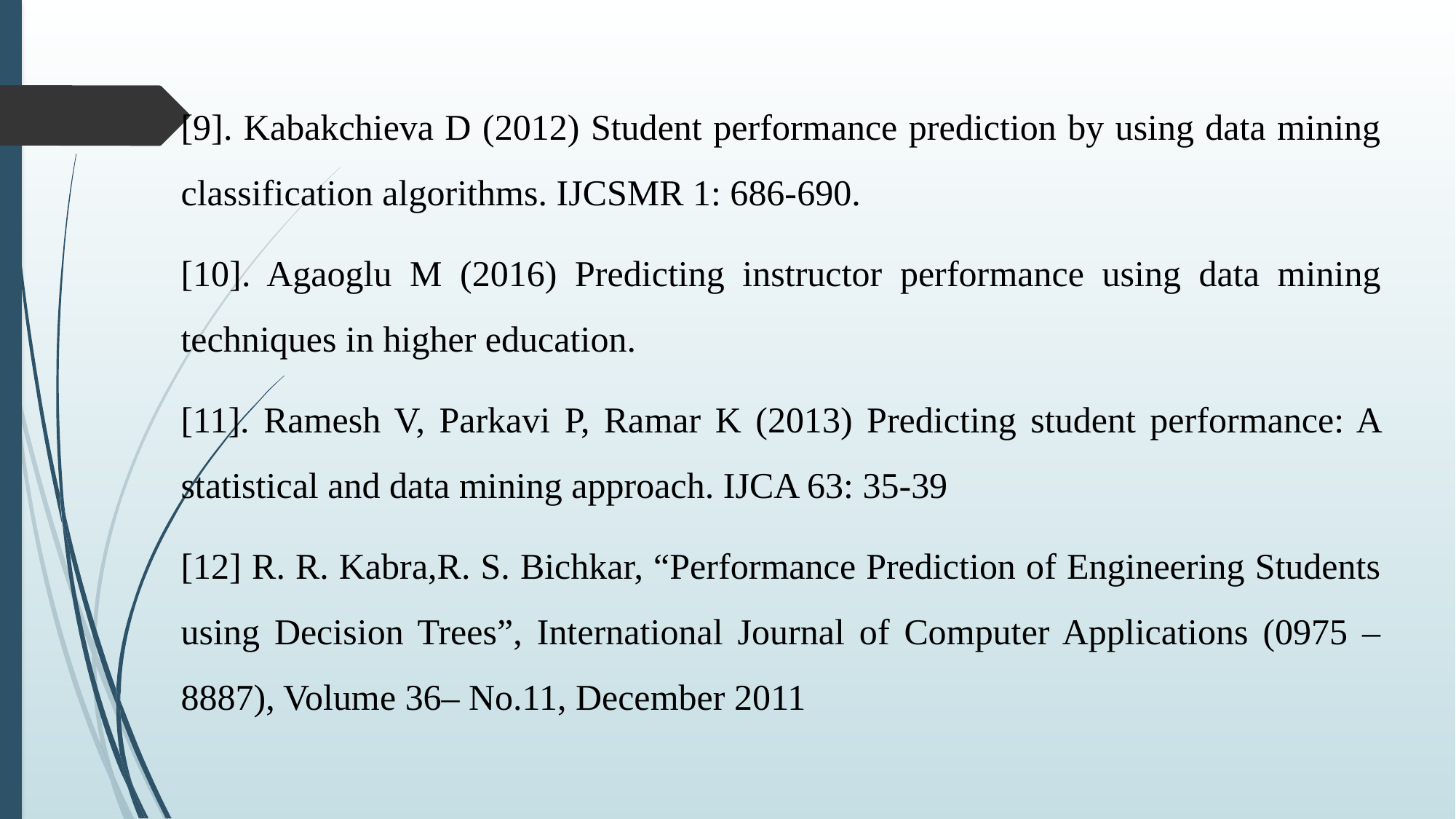

[9]. Kabakchieva D (2012) Student performance prediction by using data mining classification algorithms. IJCSMR 1: 686-690.
[10]. Agaoglu M (2016) Predicting instructor performance using data mining techniques in higher education.
[11]. Ramesh V, Parkavi P, Ramar K (2013) Predicting student performance: A statistical and data mining approach. IJCA 63: 35-39
[12] R. R. Kabra,R. S. Bichkar, “Performance Prediction of Engineering Students using Decision Trees”, International Journal of Computer Applications (0975 – 8887), Volume 36– No.11, December 2011